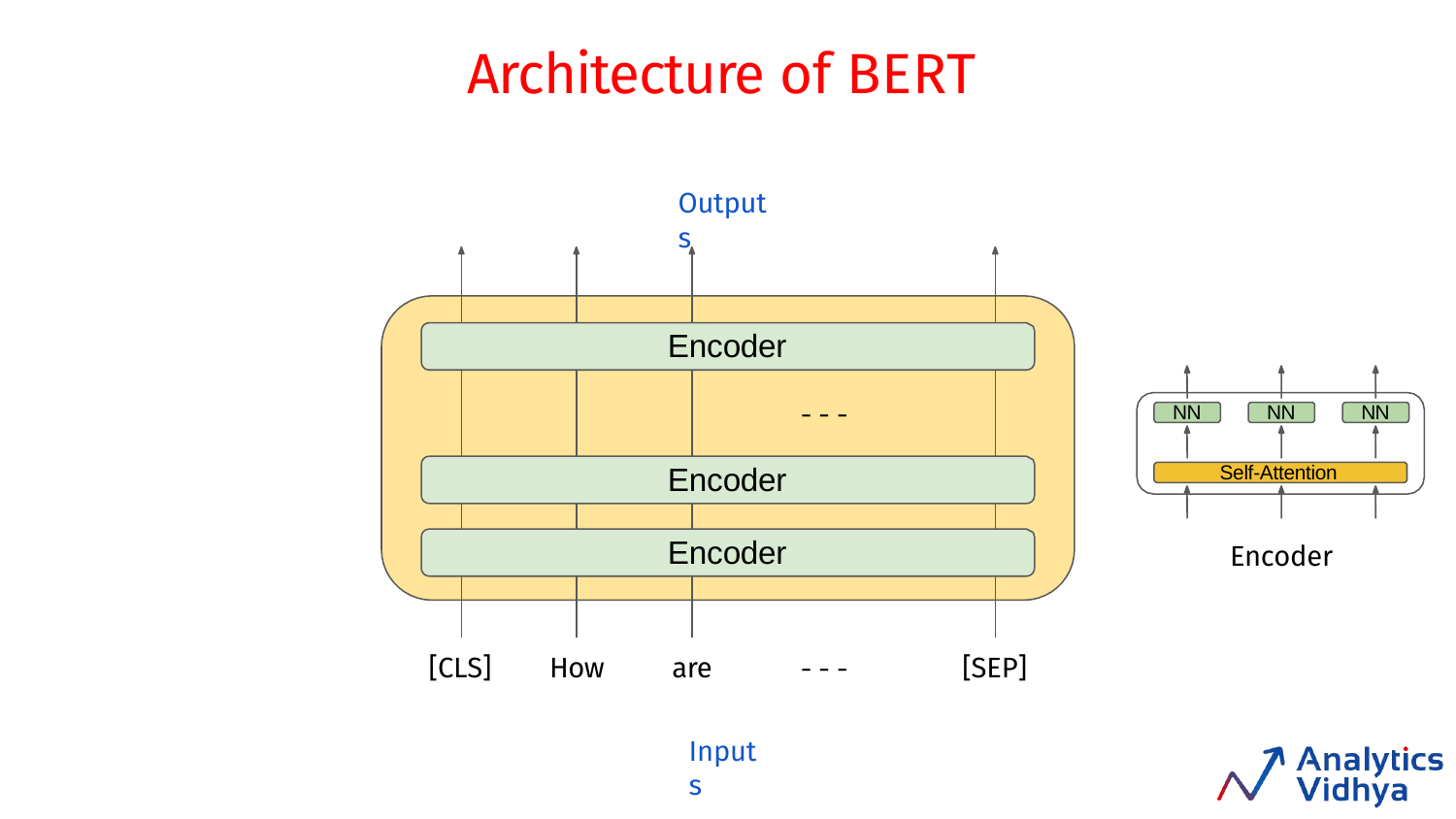

# Architecture of BERT
Outputs

Encoder

- - -
NN
NN
NN

Encoder
Self-Attention

Encoder
Encoder
[CLS]	How
are
- - -
[SEP]
Inputs